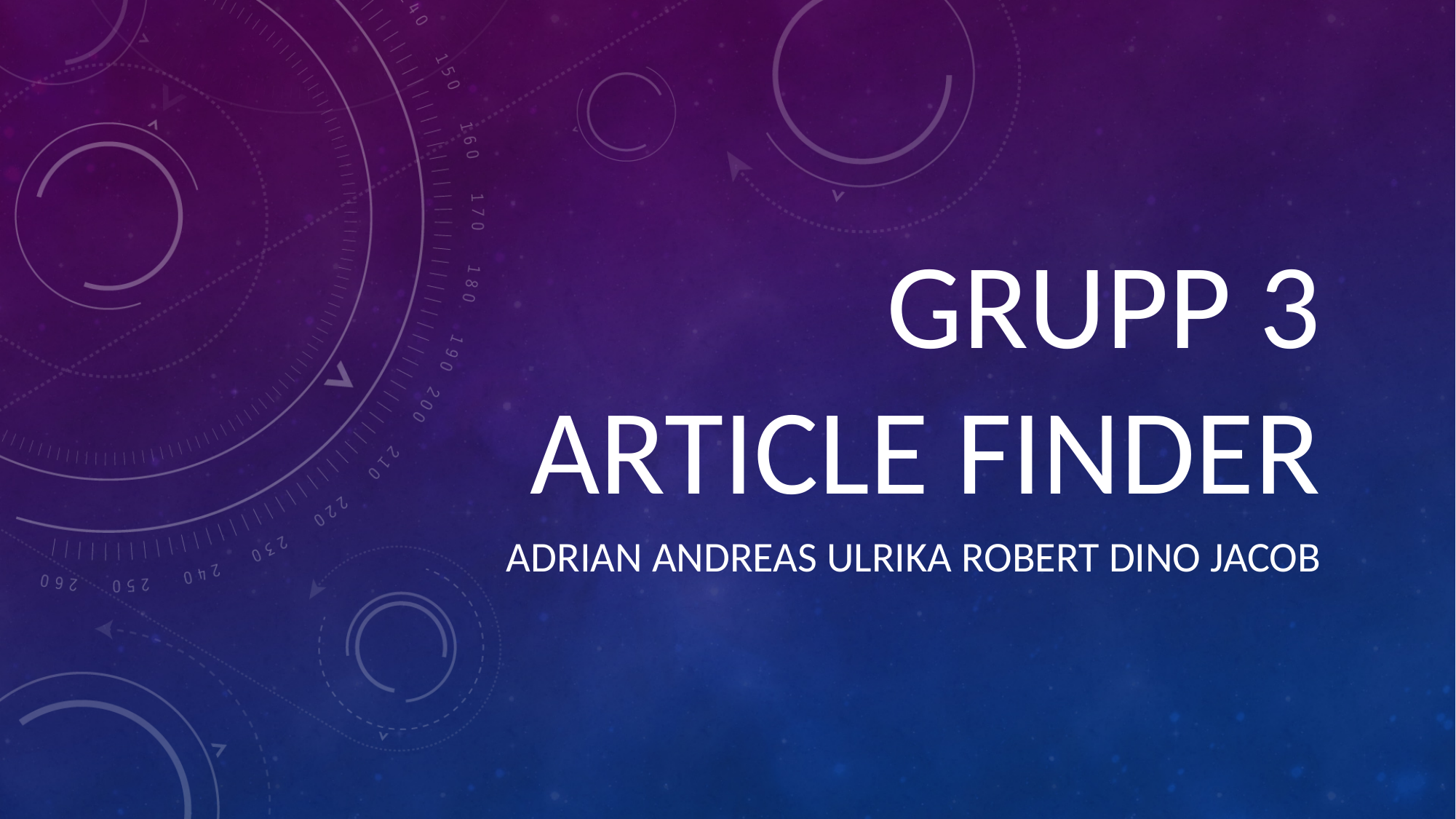

# Grupp 3 Article finder
Adrian Andreas Ulrika Robert Dino Jacob